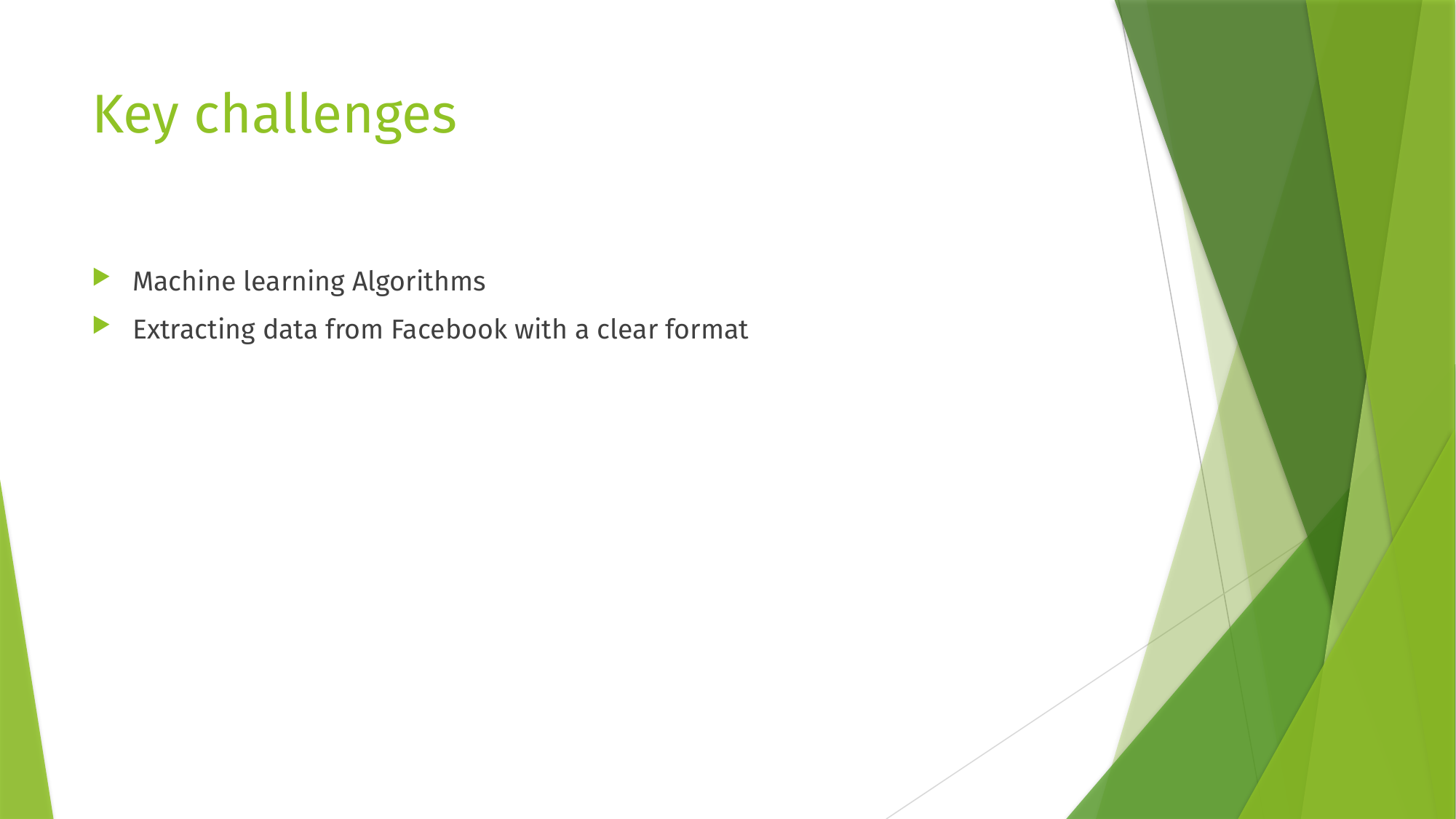

# Key challenges
Machine learning Algorithms
Extracting data from Facebook with a clear format